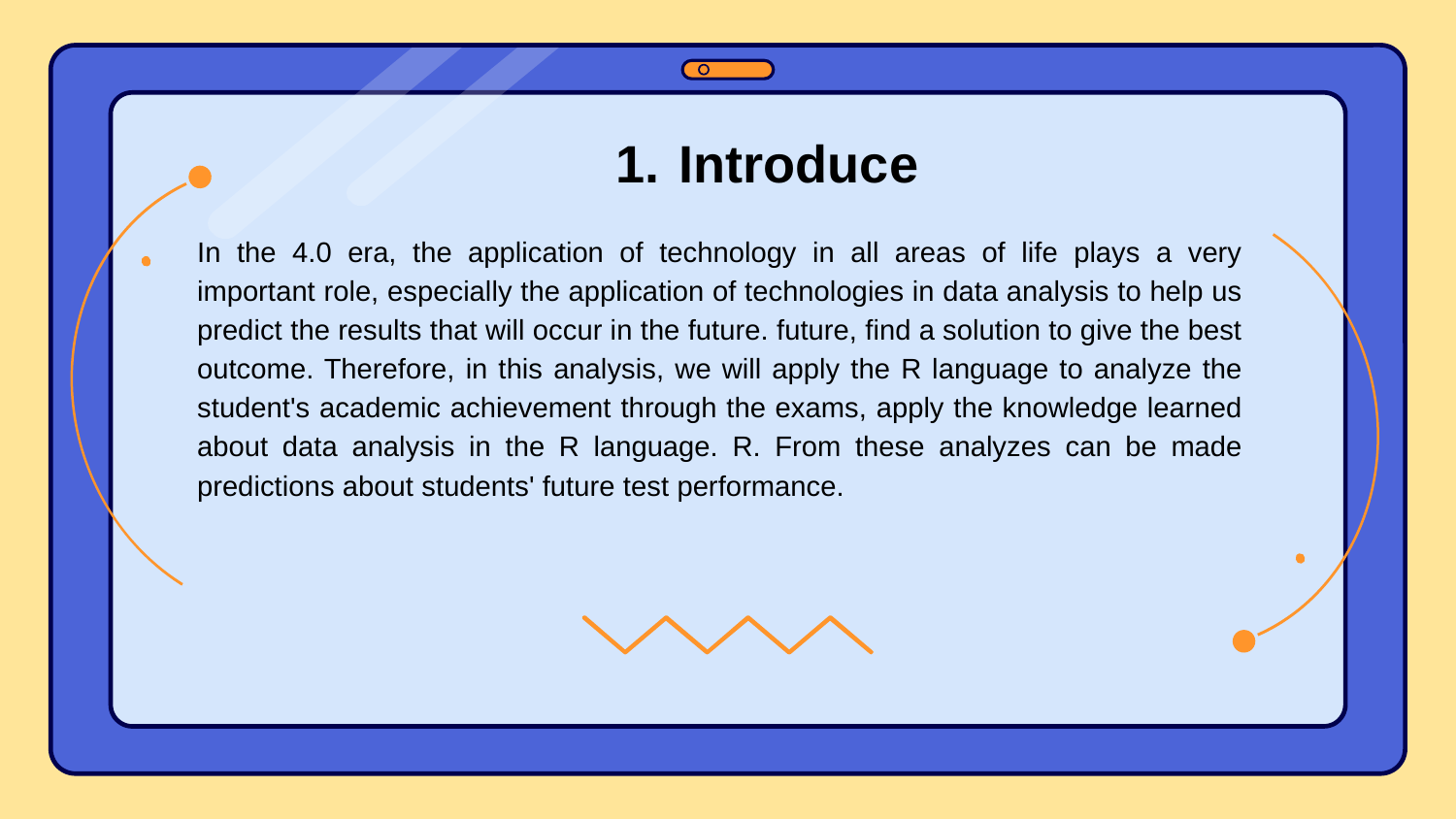

Introduce

In the 4.0 era, the application of technology in all areas of life plays a very important role, especially the application of technologies in data analysis to help us predict the results that will occur in the future. future, find a solution to give the best outcome. Therefore, in this analysis, we will apply the R language to analyze the student's academic achievement through the exams, apply the knowledge learned about data analysis in the R language. R. From these analyzes can be made predictions about students' future test performance.